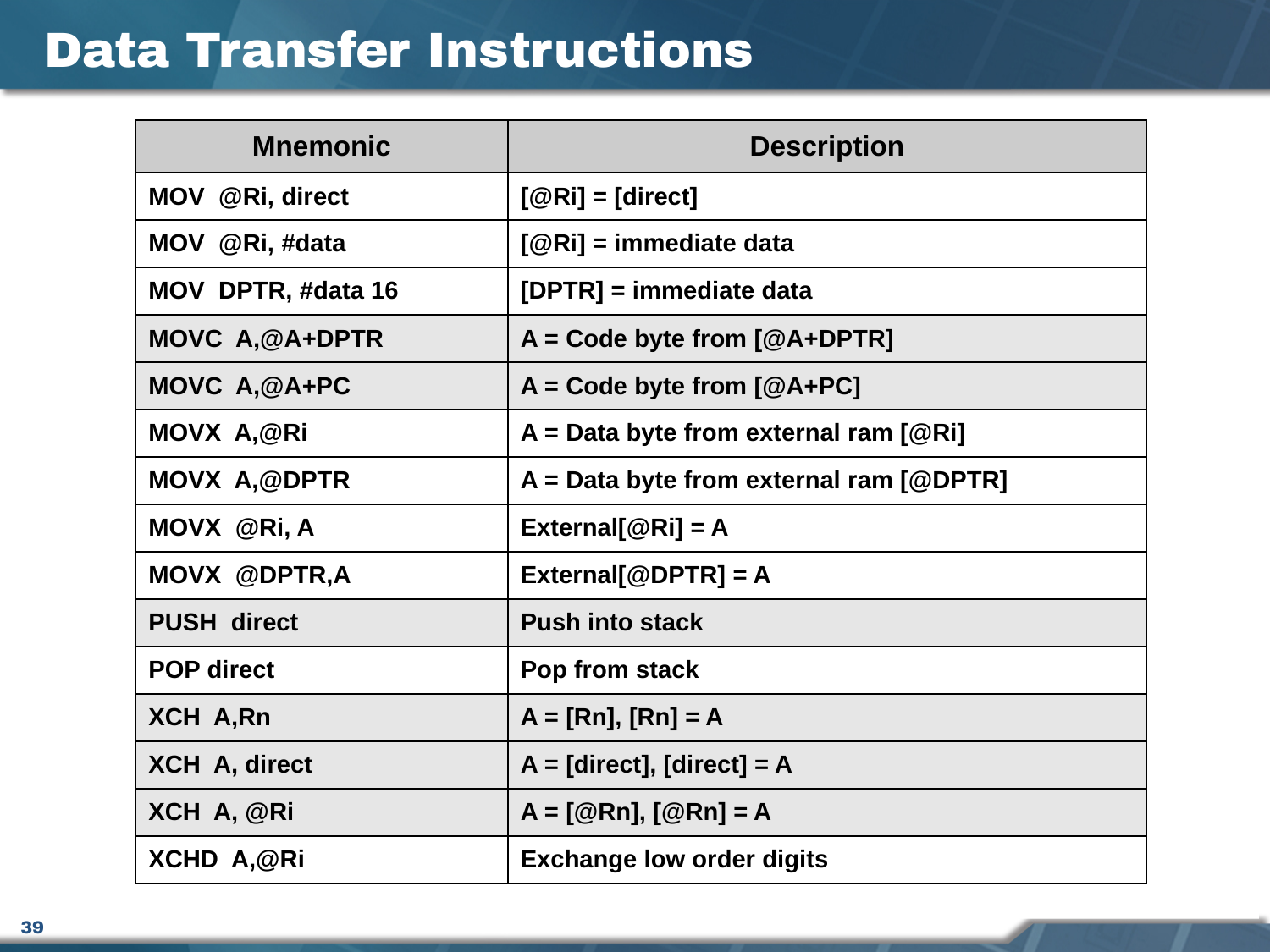

# Data Transfer Instructions
| Mnemonic | Description |
| --- | --- |
| MOV @Ri, direct | [@Ri] = [direct] |
| MOV @Ri, #data | [@Ri] = immediate data |
| MOV DPTR, #data 16 | [DPTR] = immediate data |
| MOVC A,@A+DPTR | A = Code byte from [@A+DPTR] |
| MOVC A,@A+PC | A = Code byte from [@A+PC] |
| MOVX A,@Ri | A = Data byte from external ram [@Ri] |
| MOVX A,@DPTR | A = Data byte from external ram [@DPTR] |
| MOVX @Ri, A | External[@Ri] = A |
| MOVX @DPTR,A | External[@DPTR] = A |
| PUSH direct | Push into stack |
| POP direct | Pop from stack |
| XCH A,Rn | A = [Rn], [Rn] = A |
| XCH A, direct | A = [direct], [direct] = A |
| XCH A, @Ri | A = [@Rn], [@Rn] = A |
| XCHD A,@Ri | Exchange low order digits |